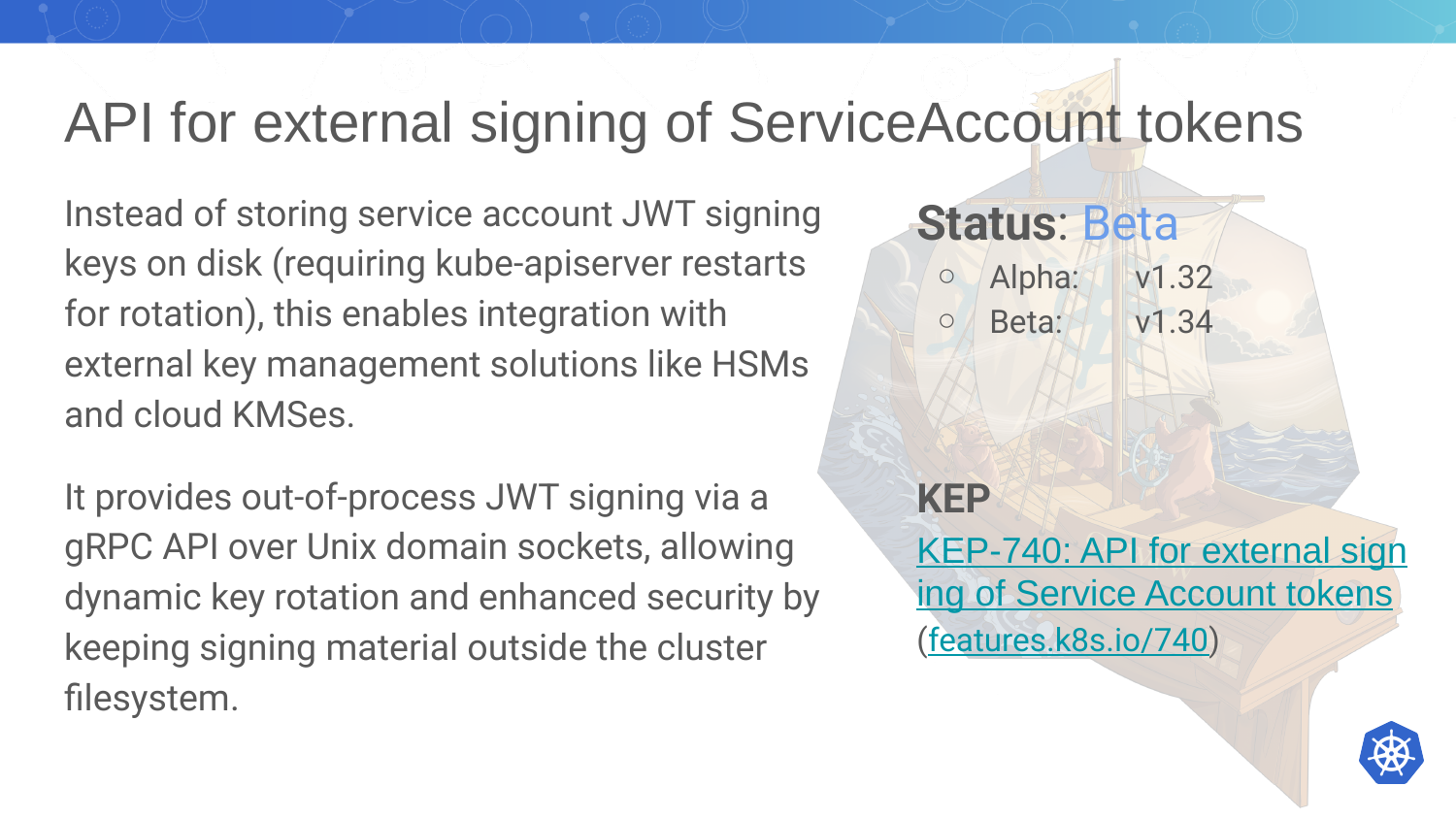

# API for external signing of ServiceAccount tokens
Instead of storing service account JWT signing keys on disk (requiring kube-apiserver restarts for rotation), this enables integration with external key management solutions like HSMs and cloud KMSes.
It provides out-of-process JWT signing via a gRPC API over Unix domain sockets, allowing dynamic key rotation and enhanced security by keeping signing material outside the cluster filesystem.
Status: Beta
Alpha:	v1.32
Beta:	v1.34
KEP
KEP-740: API for external signing of Service Account tokens
(features.k8s.io/740)